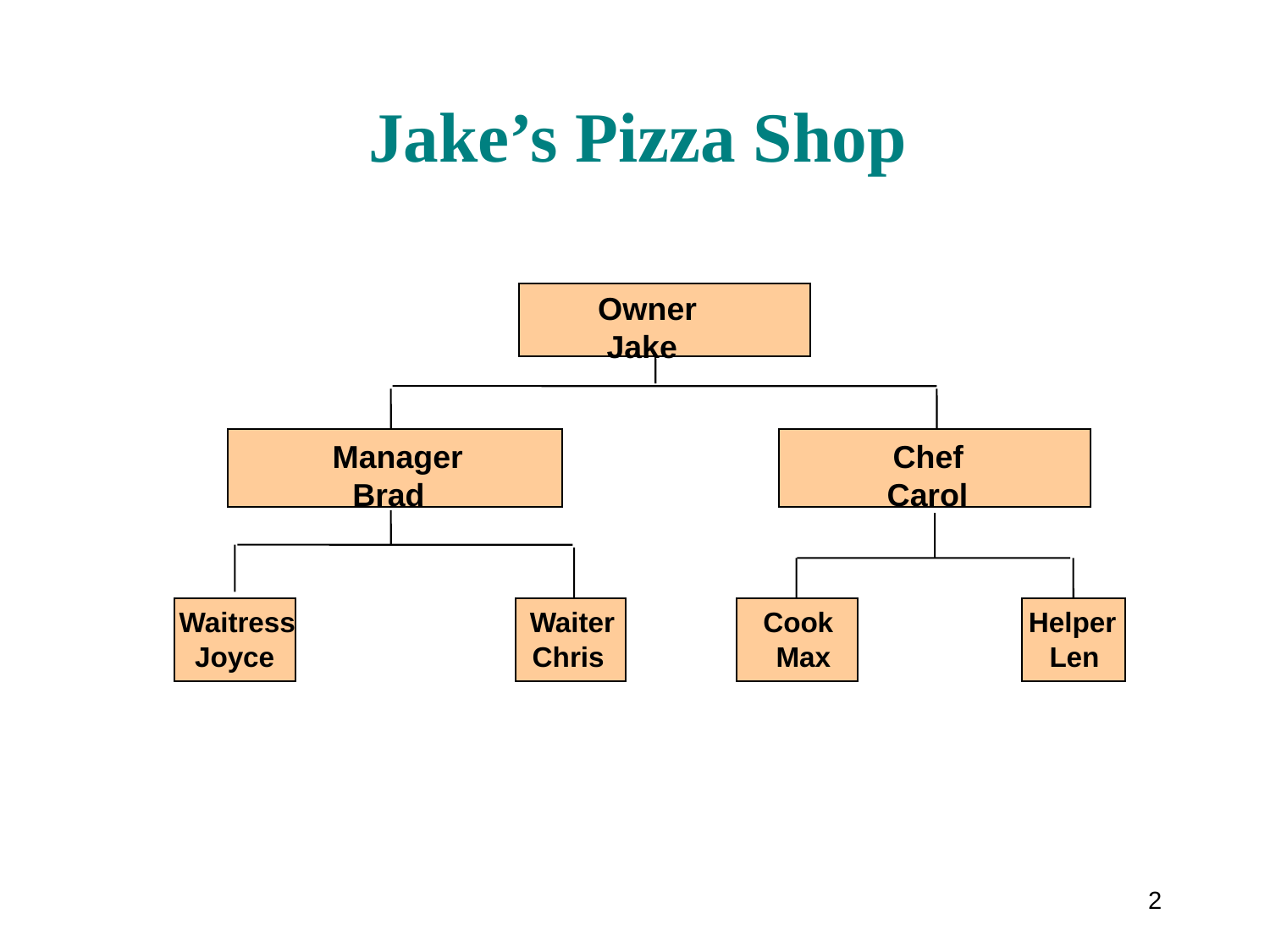

Jake’s Pizza Shop
			      Owner
			       Jake

                   Manager 		                         Chef 		       Brad			          Carol

  Waitress                              Waiter                   Cook                         Helper
    Joyce                                 Chris                      Max                            Len

2